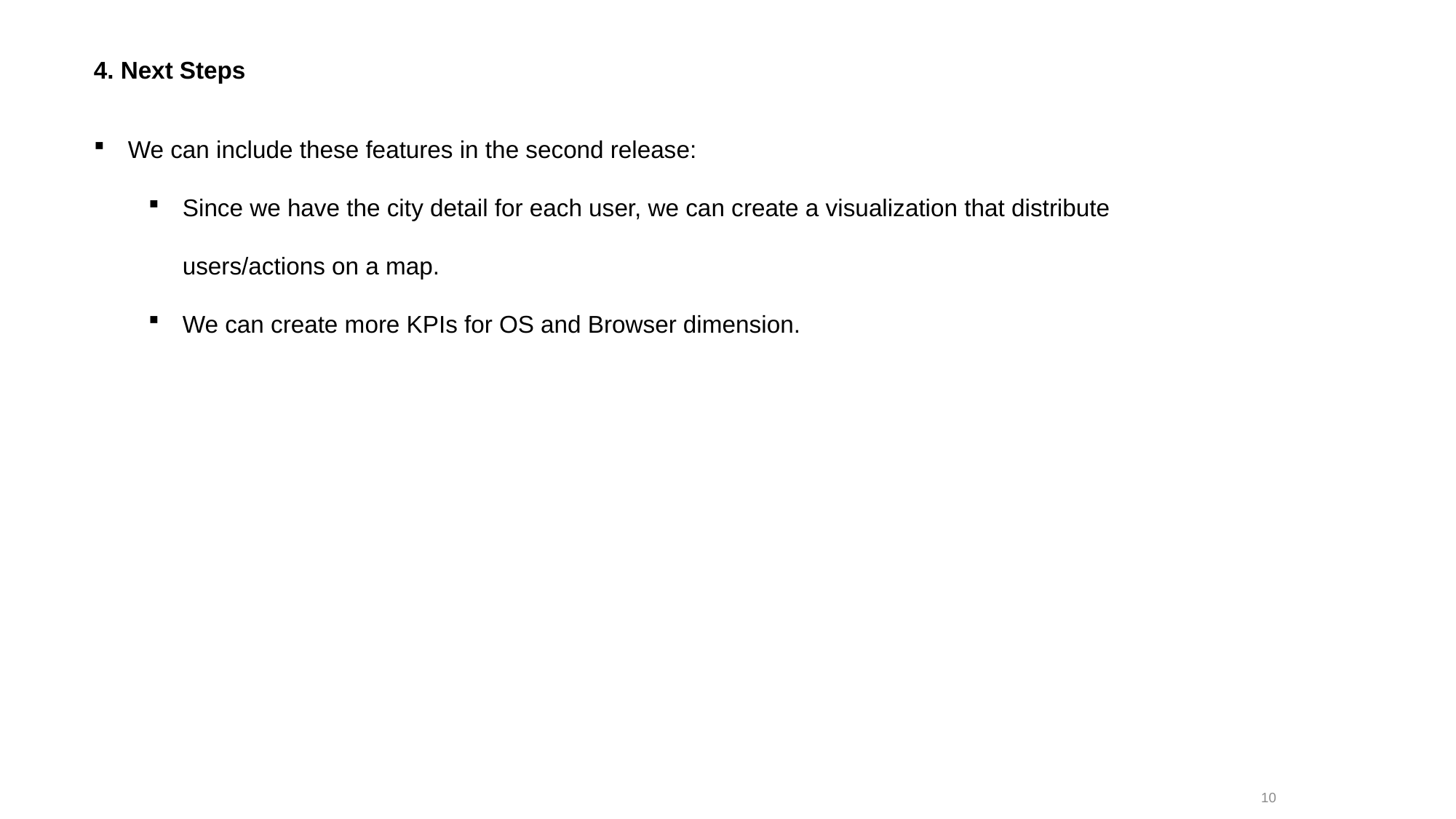

4. Next Steps
We can include these features in the second release:
Since we have the city detail for each user, we can create a visualization that distribute users/actions on a map.
We can create more KPIs for OS and Browser dimension.

10